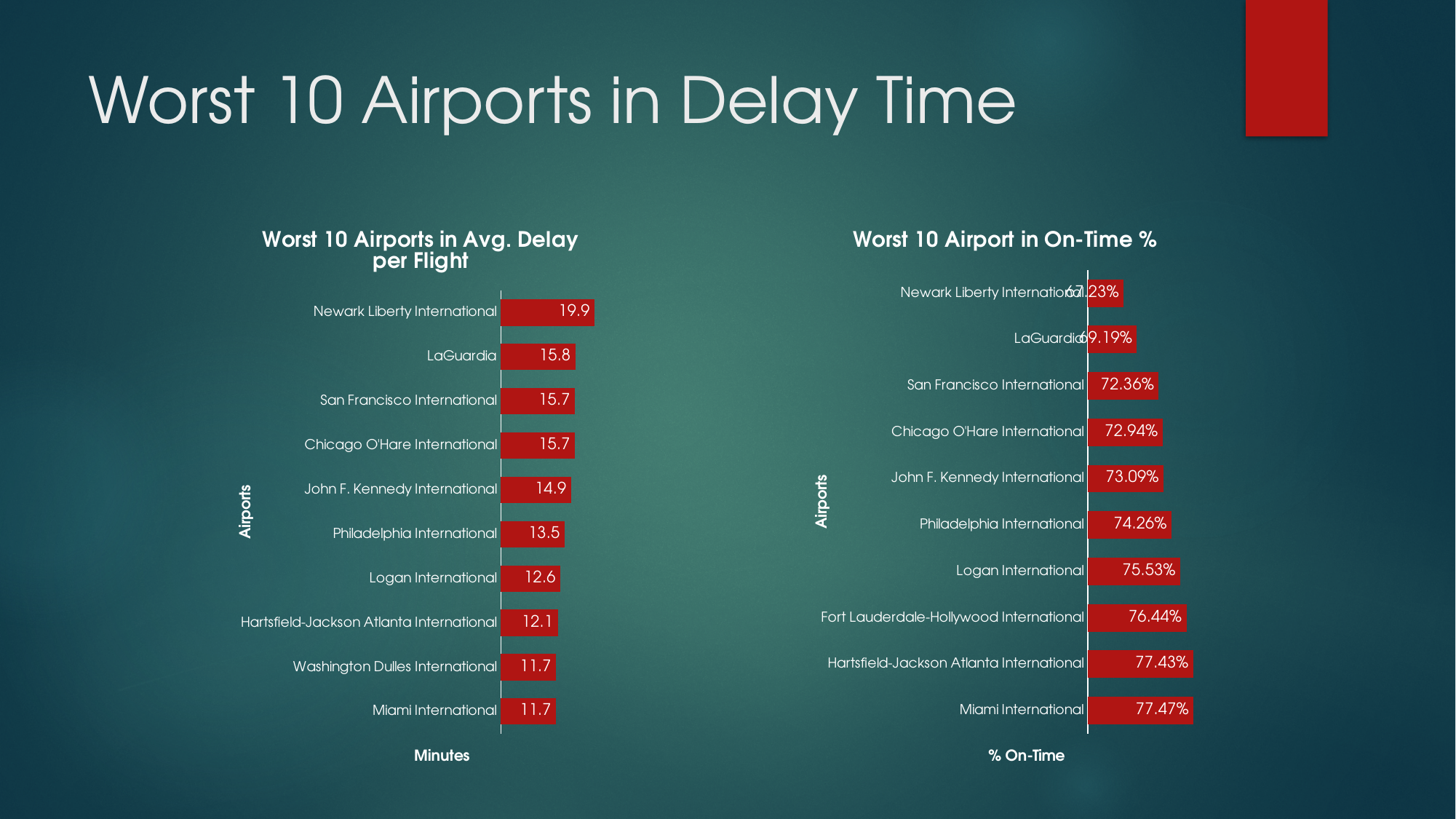

# Worst 10 Airports in Delay Time

### Chart: Worst 10 Airport in On-Time %

| Category | Total |
|---|---|
|  Miami International | 0.7747184651334839 |
|  Hartsfield-Jackson Atlanta International | 0.7742806029090639 |
|  Fort Lauderdale-Hollywood International | 0.7644158617996716 |
|  Logan International | 0.7553213737040085 |
|  Philadelphia International | 0.7425527351802839 |
|  John F. Kennedy International | 0.730853885912711 |
|  Chicago O'Hare International | 0.7294023883561107 |
|  San Francisco International | 0.7236290015599863 |
|  LaGuardia | 0.6918854849959196 |
|  Newark Liberty International | 0.6723448195360224 |

### Chart: Worst 10 Airports in Avg. Delay per Flight

| Category | Total |
|---|---|
|  Miami International | 11.7 |
|  Washington Dulles International | 11.7 |
|  Hartsfield-Jackson Atlanta International | 12.1 |
|  Logan International | 12.6 |
|  Philadelphia International | 13.5 |
|  John F. Kennedy International | 14.9 |
|  Chicago O'Hare International | 15.7 |
|  San Francisco International | 15.7 |
|  LaGuardia | 15.8 |
|  Newark Liberty International | 19.9 |